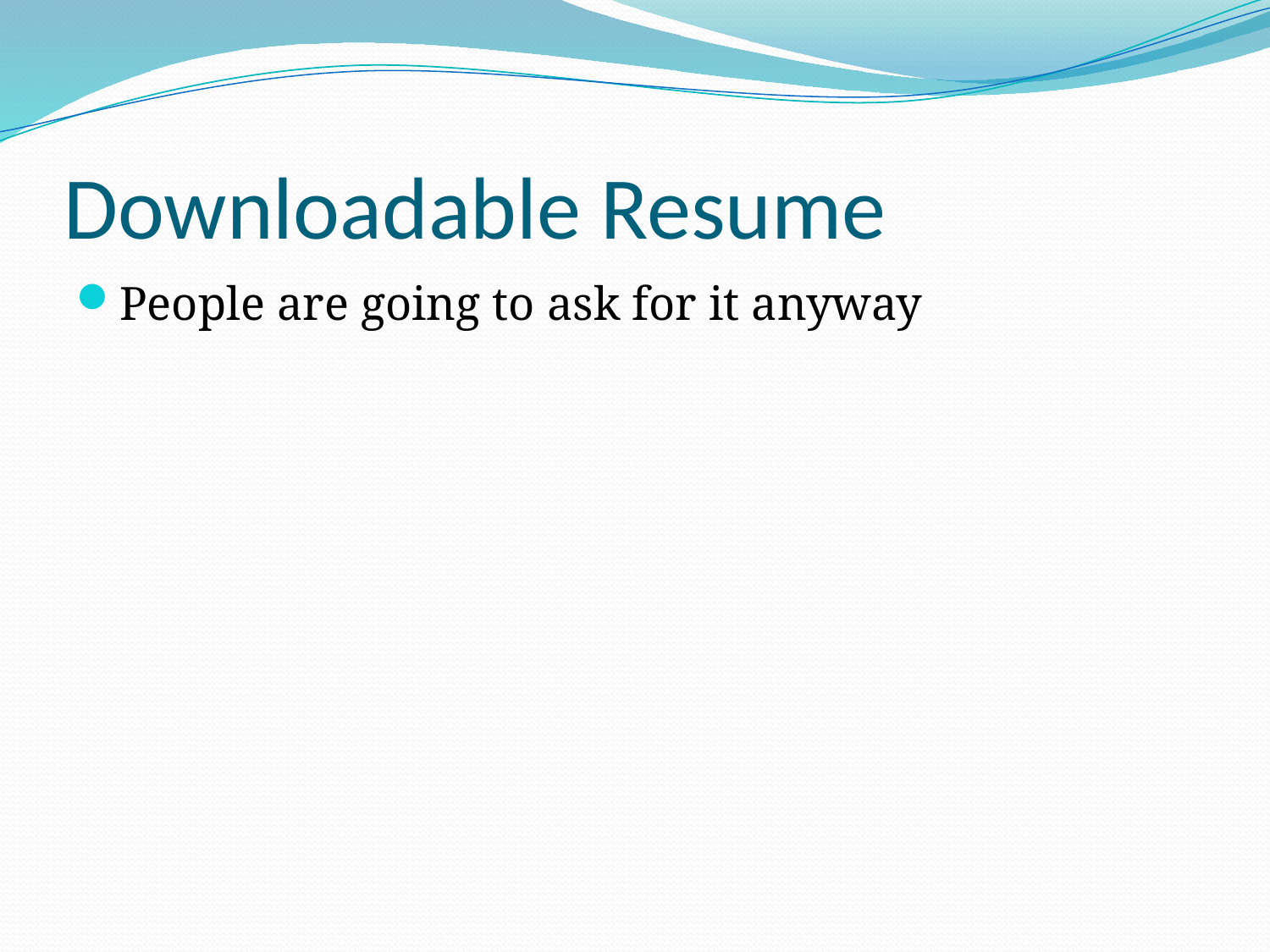

# Downloadable Resume
People are going to ask for it anyway